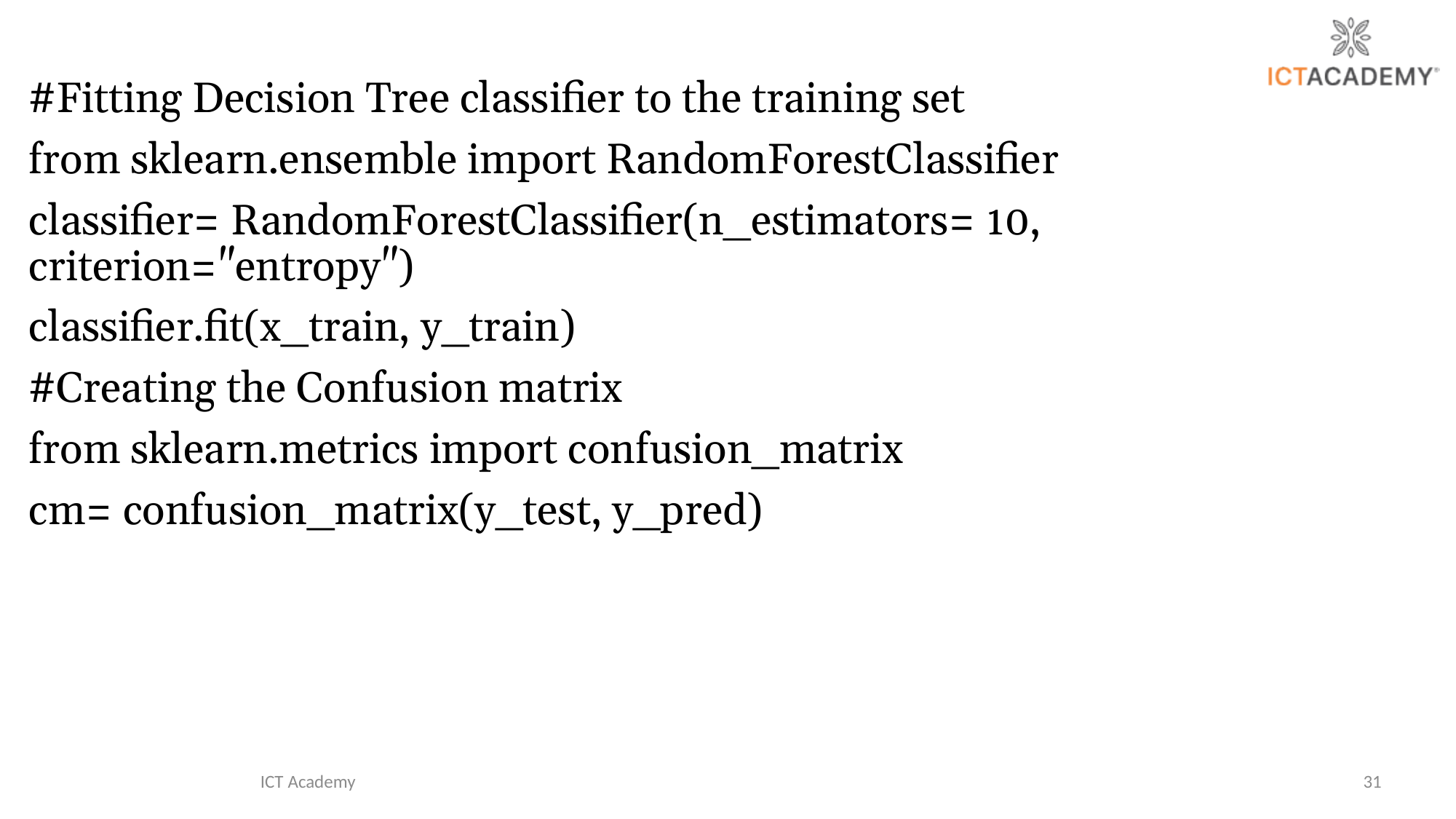

#Fitting Decision Tree classifier to the training set
from sklearn.ensemble import RandomForestClassifier
classifier= RandomForestClassifier(n_estimators= 10, criterion="entropy")
classifier.fit(x_train, y_train)
#Creating the Confusion matrix
from sklearn.metrics import confusion_matrix
cm= confusion_matrix(y_test, y_pred)
ICT Academy
31